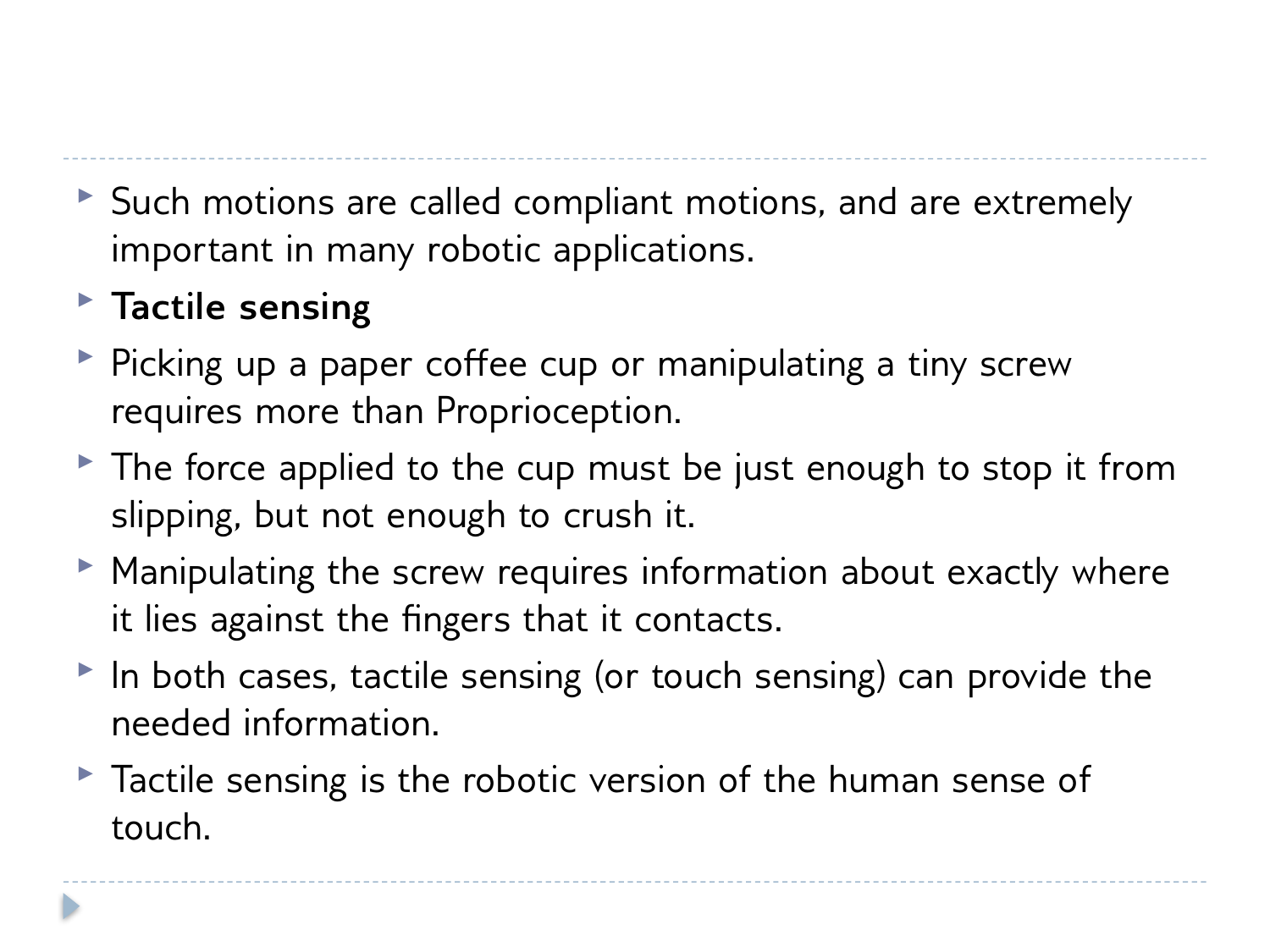

#
Such motions are called compliant motions, and are extremely important in many robotic applications.
Tactile sensing
Picking up a paper coffee cup or manipulating a tiny screw requires more than Proprioception.
The force applied to the cup must be just enough to stop it from slipping, but not enough to crush it.
Manipulating the screw requires information about exactly where it lies against the fingers that it contacts.
In both cases, tactile sensing (or touch sensing) can provide the needed information.
Tactile sensing is the robotic version of the human sense of touch.